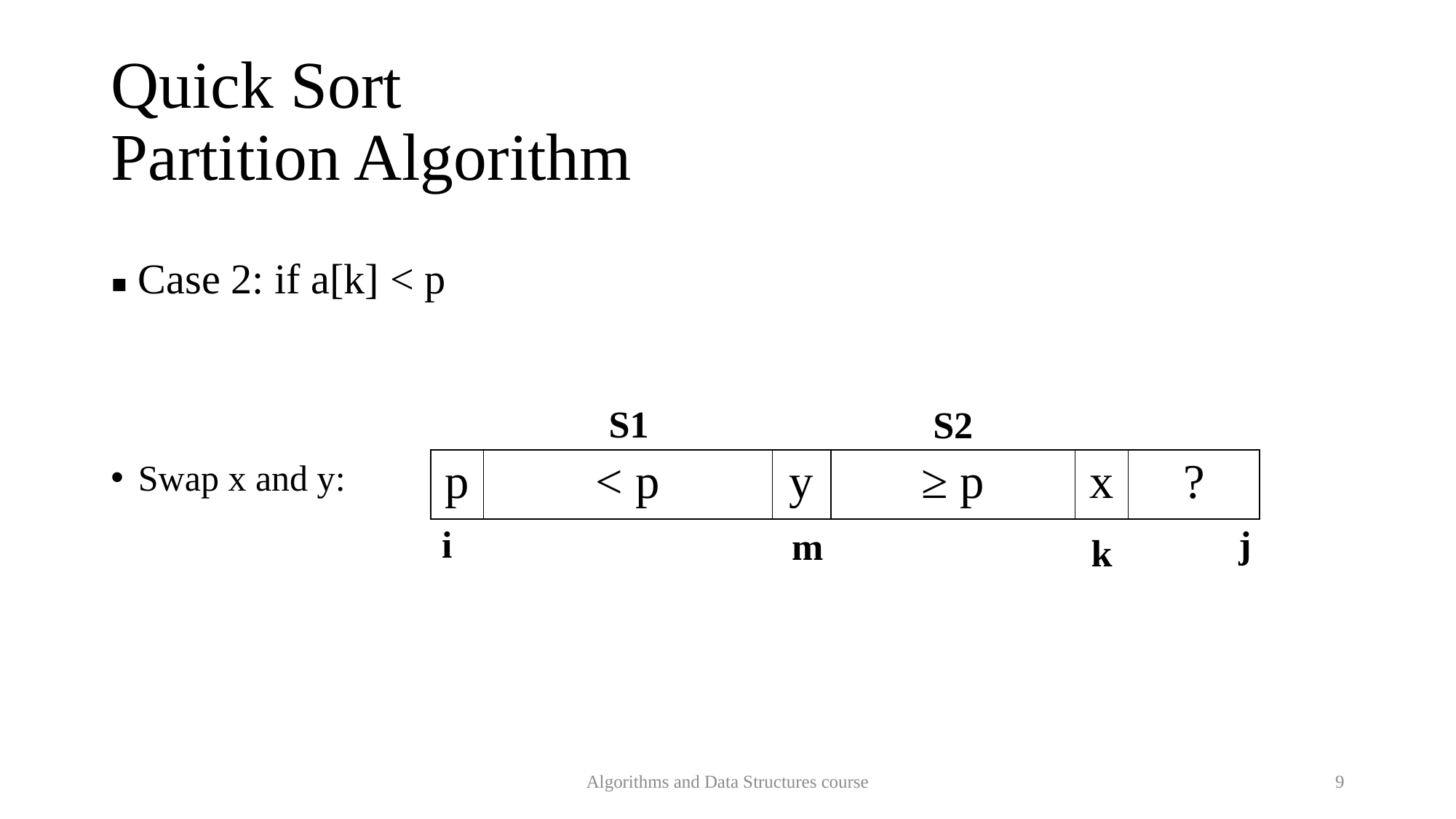

Quick Sort
Partition Algorithm
Case 2: if a[k] < p
S1
S2
| p | < p | y | ≥ p | x | ? |
| --- | --- | --- | --- | --- | --- |
Swap x and y:
i
j
m
k
Algorithms and Data Structures course
9